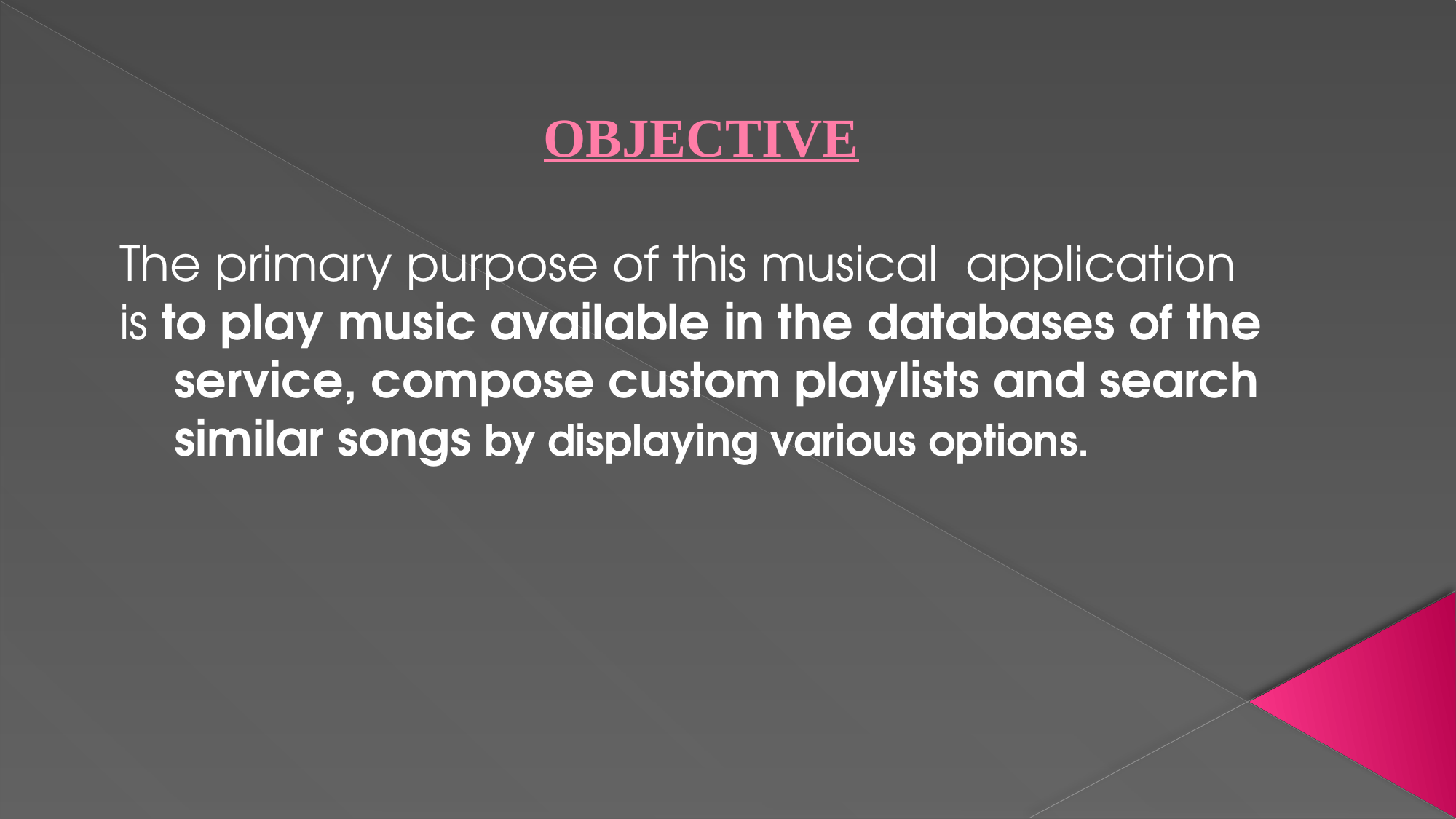

# OBJECTIVE

The primary purpose of this musical  application
is to play music available in the databases of the service, compose custom playlists and search similar songs by displaying various options.